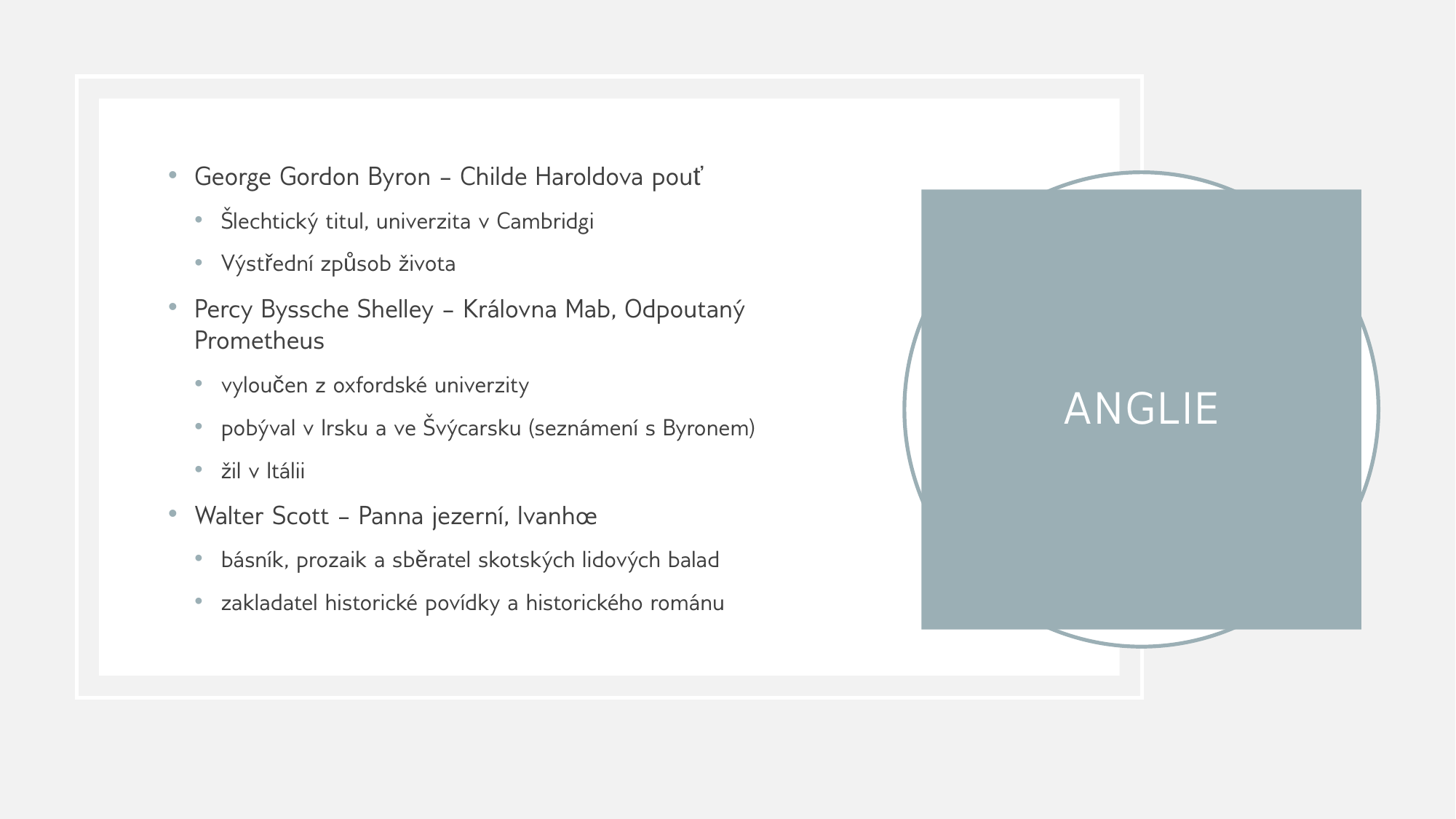

George Gordon Byron – Childe Haroldova pouť
Šlechtický titul, univerzita v Cambridgi
Výstřední způsob života
Percy Byssche Shelley – Královna Mab, Odpoutaný Prometheus
vyloučen z oxfordské univerzity
pobýval v Irsku a ve Švýcarsku (seznámení s Byronem)
žil v Itálii
Walter Scott – Panna jezerní, Ivanhoe
básník, prozaik a sběratel skotských lidových balad
zakladatel historické povídky a historického románu

# Anglie